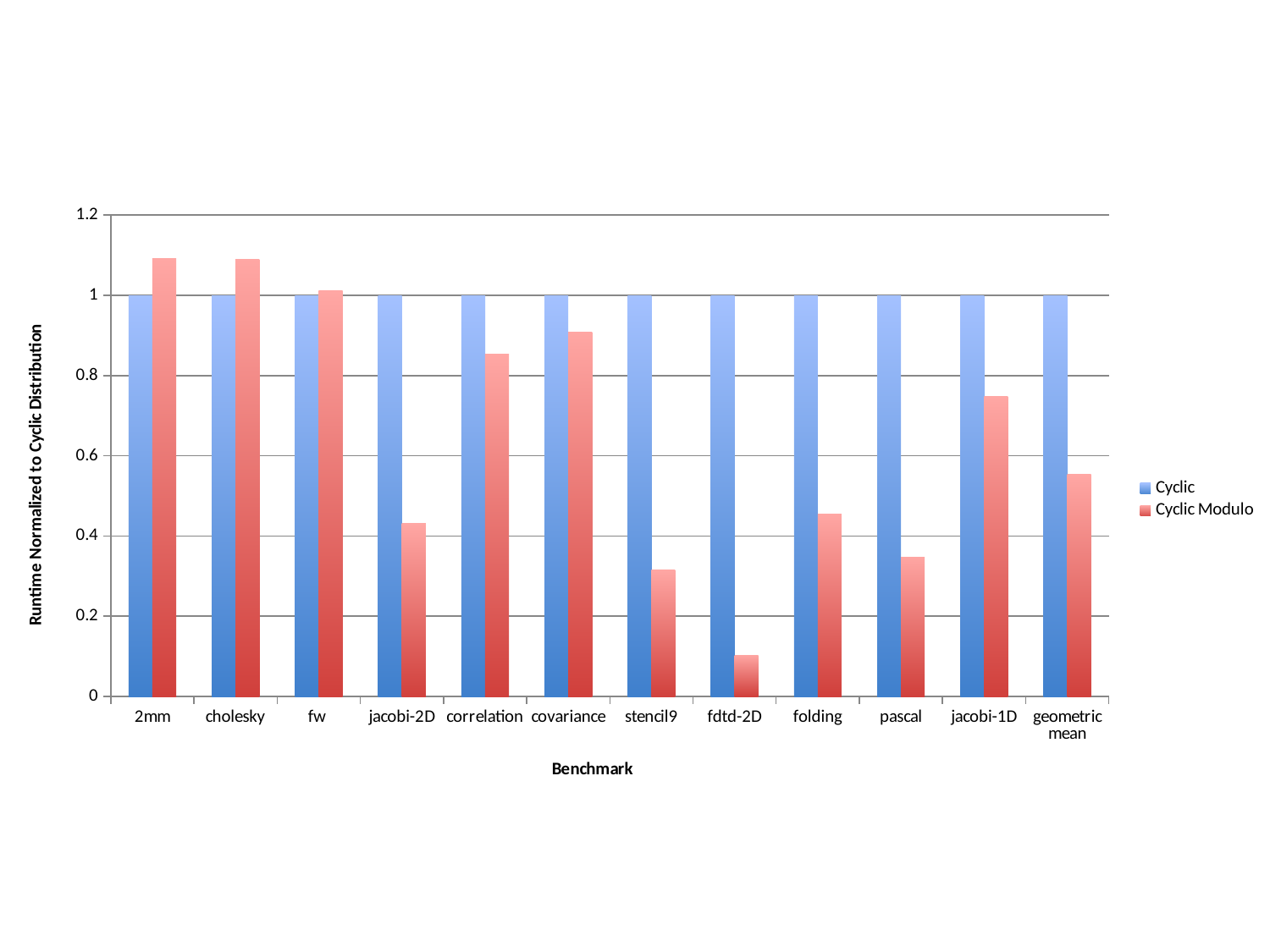

### Chart

| Category |  |  |
|---|---|---|
| 2mm | 1.0 | 1.091063566318107 |
| cholesky | 1.0 | 1.088760092847073 |
| fw  | 1.0 | 1.011392661466027 |
| jacobi-2D | 1.0 | 0.430533279507126 |
| correlation | 1.0 | 0.852632284542315 |
| covariance | 1.0 | 0.907963959268016 |
| stencil9 | 1.0 | 0.314858472750294 |
| fdtd-2D | 1.0 | 0.101819376680275 |
| folding | 1.0 | 0.454484923125819 |
| pascal | 1.0 | 0.34703467892137 |
| jacobi-1D | 1.0 | 0.747877432925947 |
| geometric mean | 1.0 | 0.554185617903178 |